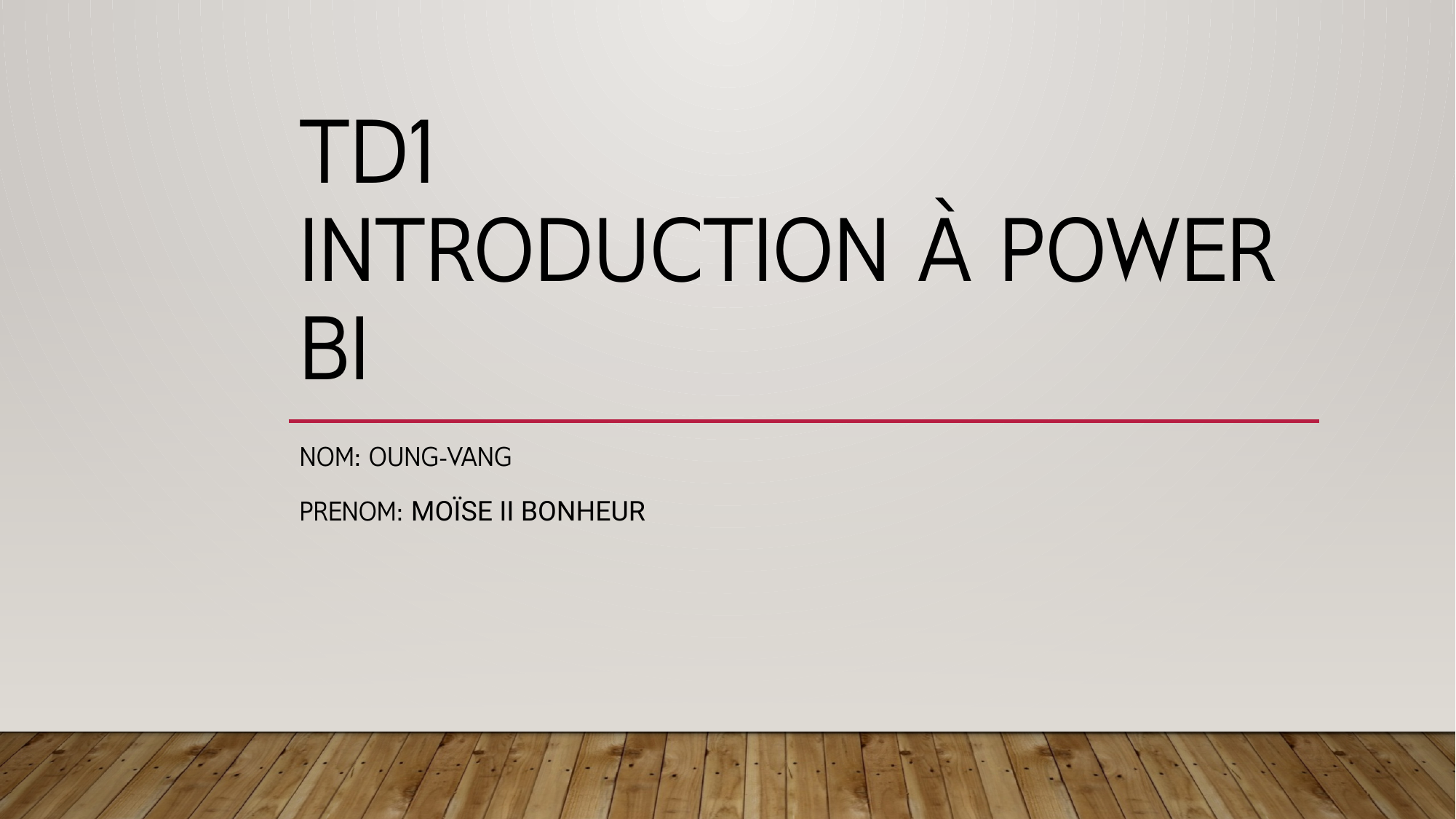

# TD1 Introduction à Power BI
Nom: OUNG-VANG
Prenom: Moïse II Bonheur